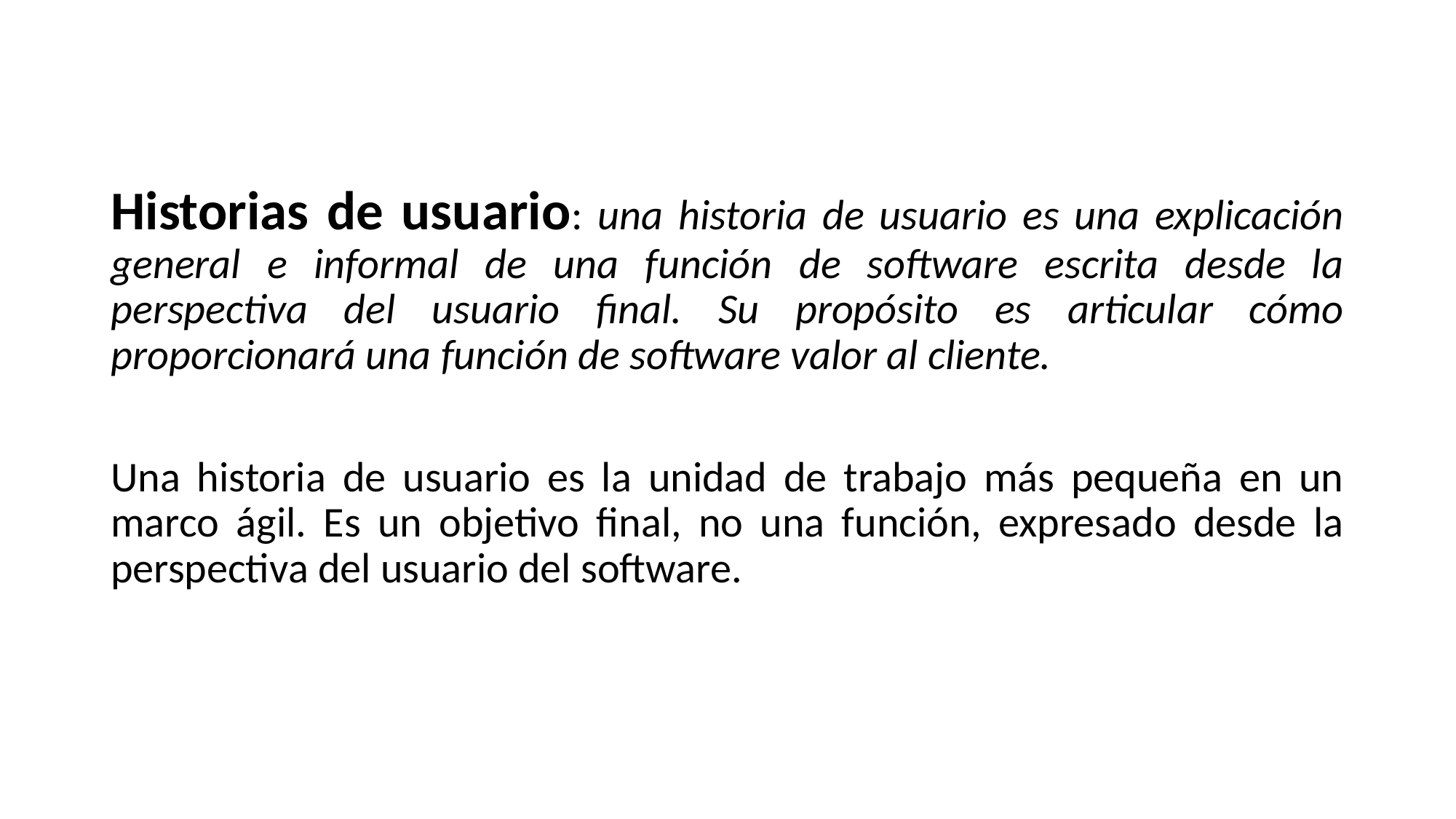

Historias de usuario: una historia de usuario es una explicación general e informal de una función de software escrita desde la perspectiva del usuario final. Su propósito es articular cómo proporcionará una función de software valor al cliente.

Una historia de usuario es la unidad de trabajo más pequeña en un marco ágil. Es un objetivo final, no una función, expresado desde la perspectiva del usuario del software.